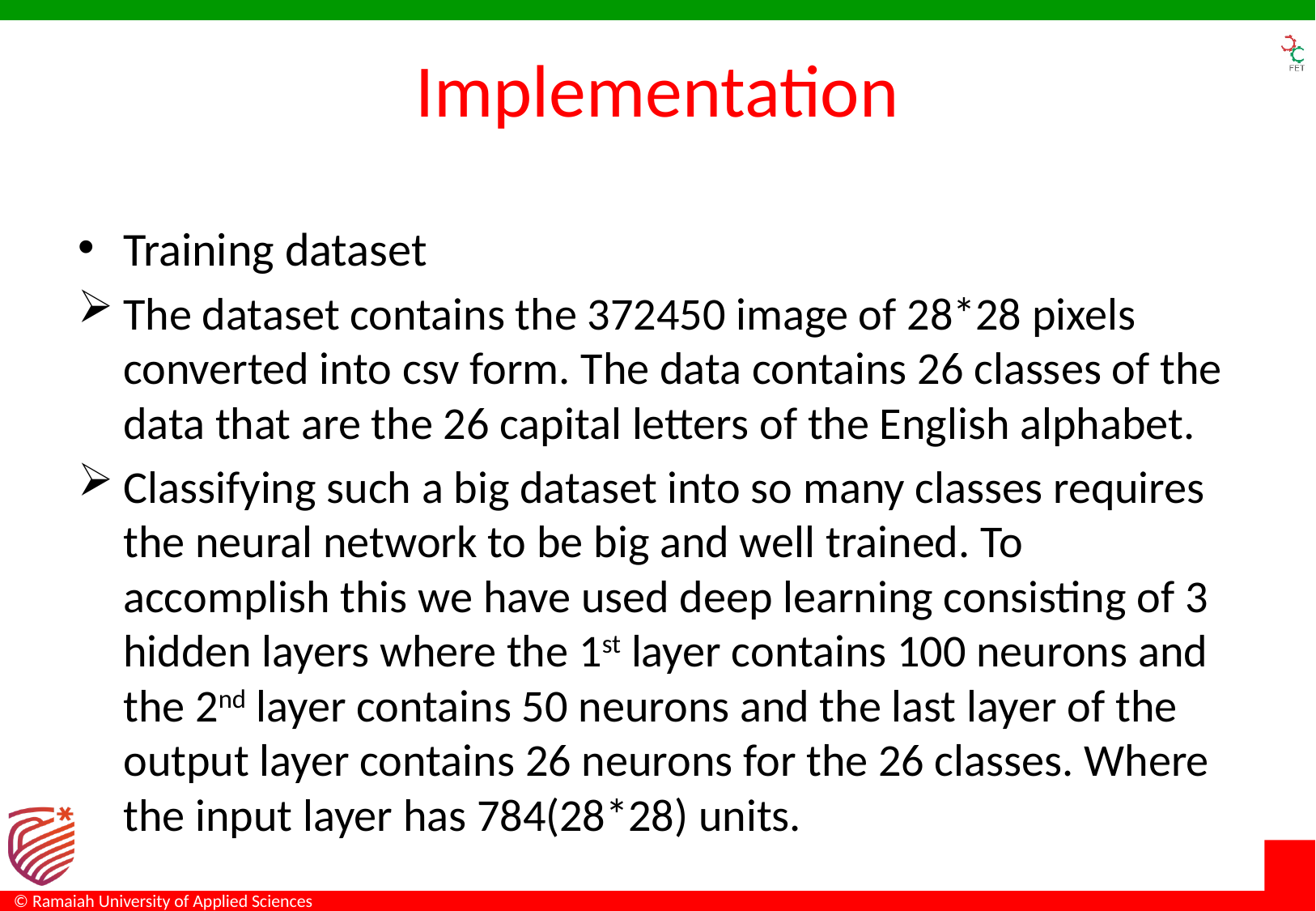

# Implementation
Training dataset
The dataset contains the 372450 image of 28*28 pixels converted into csv form. The data contains 26 classes of the data that are the 26 capital letters of the English alphabet.
Classifying such a big dataset into so many classes requires the neural network to be big and well trained. To accomplish this we have used deep learning consisting of 3 hidden layers where the 1st layer contains 100 neurons and the 2nd layer contains 50 neurons and the last layer of the output layer contains 26 neurons for the 26 classes. Where the input layer has 784(28*28) units.